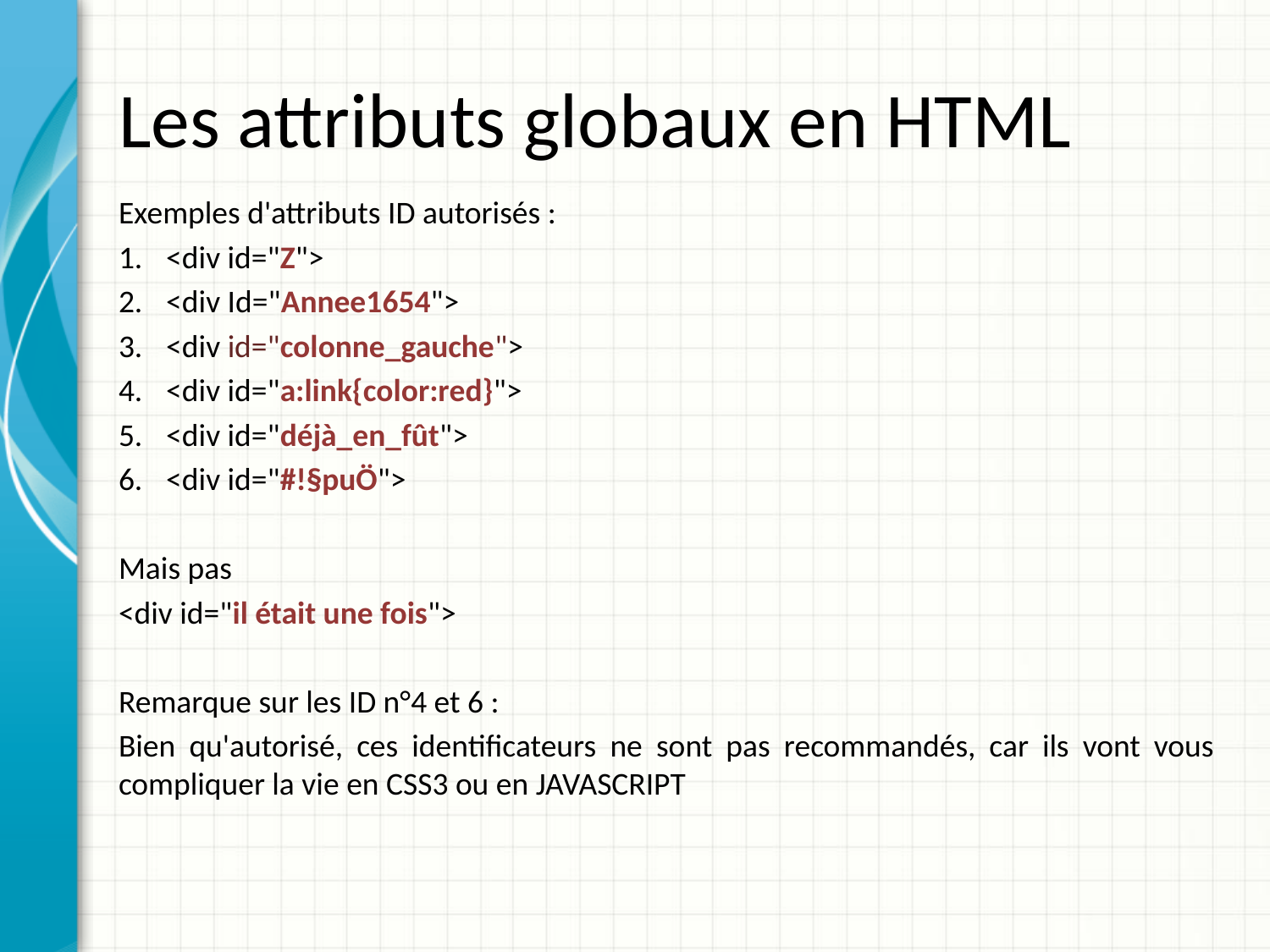

# Les attributs globaux en HTML
Exemples d'attributs ID autorisés :
<div id="Z">
<div Id="Annee1654">
<div id="colonne_gauche">
<div id="a:link{color:red}">
<div id="déjà_en_fût">
<div id="#!§puÖ">

Mais pas
<div id="il était une fois">

Remarque sur les ID n°4 et 6 :
Bien qu'autorisé, ces identificateurs ne sont pas recommandés, car ils vont vous compliquer la vie en CSS3 ou en JAVASCRIPT